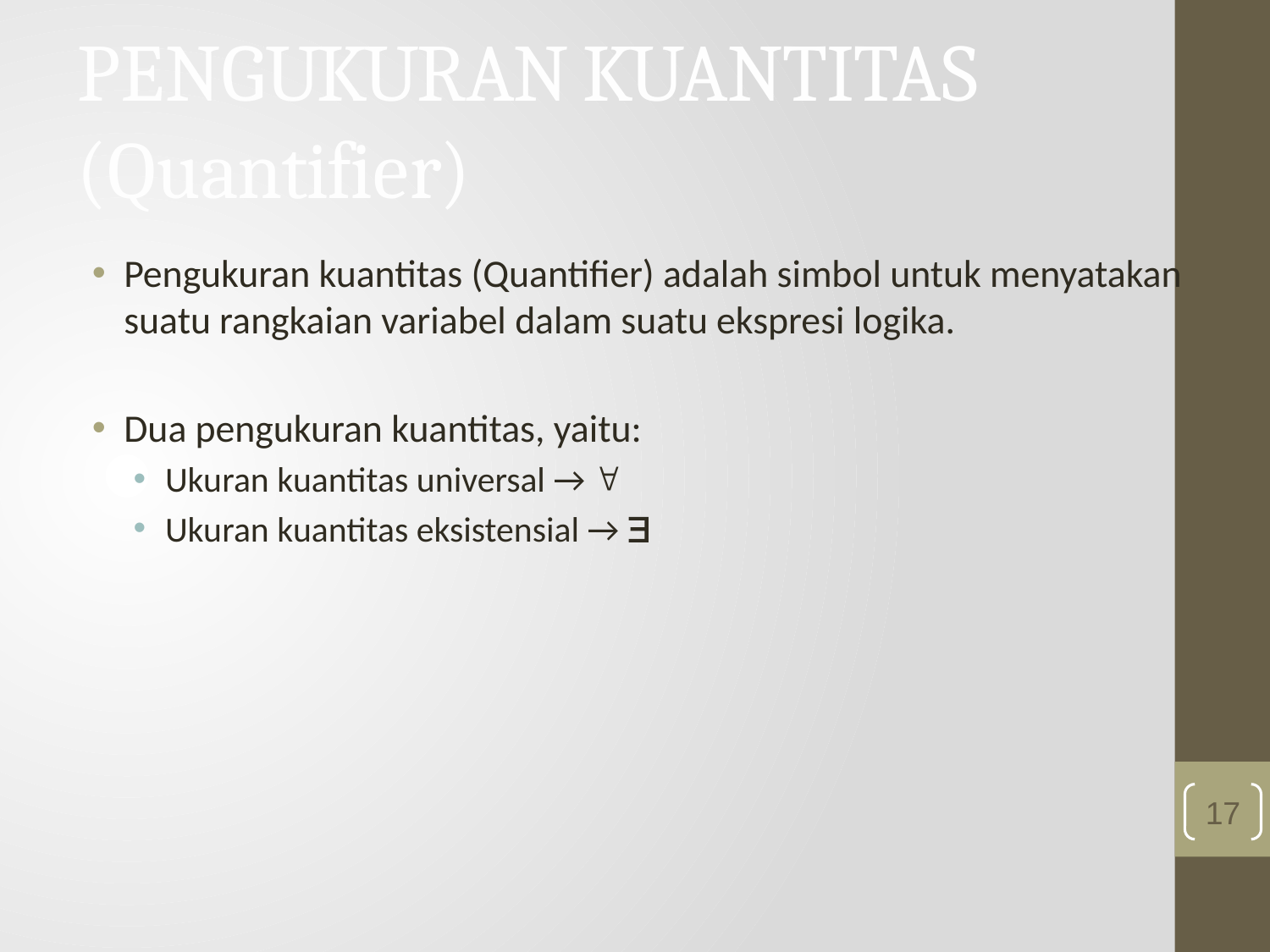

# PENGUKURAN KUANTITAS (Quantifier)
Pengukuran kuantitas (Quantifier) adalah simbol untuk menyatakan suatu rangkaian variabel dalam suatu ekspresi logika.

Dua pengukuran kuantitas, yaitu:
Ukuran kuantitas universal → ∀
Ukuran kuantitas eksistensial → ∃
17